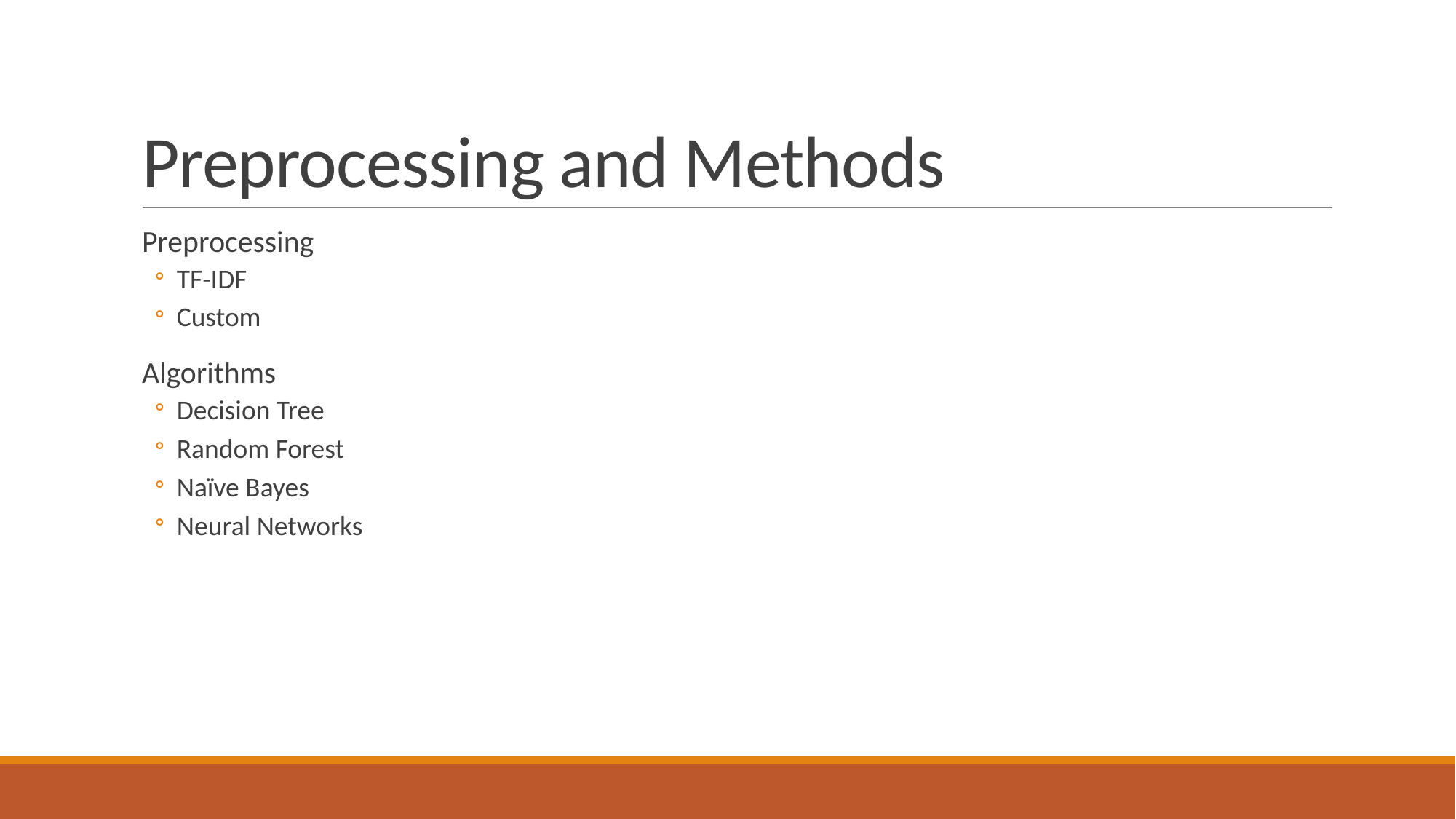

# Preprocessing and Methods
Preprocessing
TF-IDF
Custom
Algorithms
Decision Tree
Random Forest
Naïve Bayes
Neural Networks